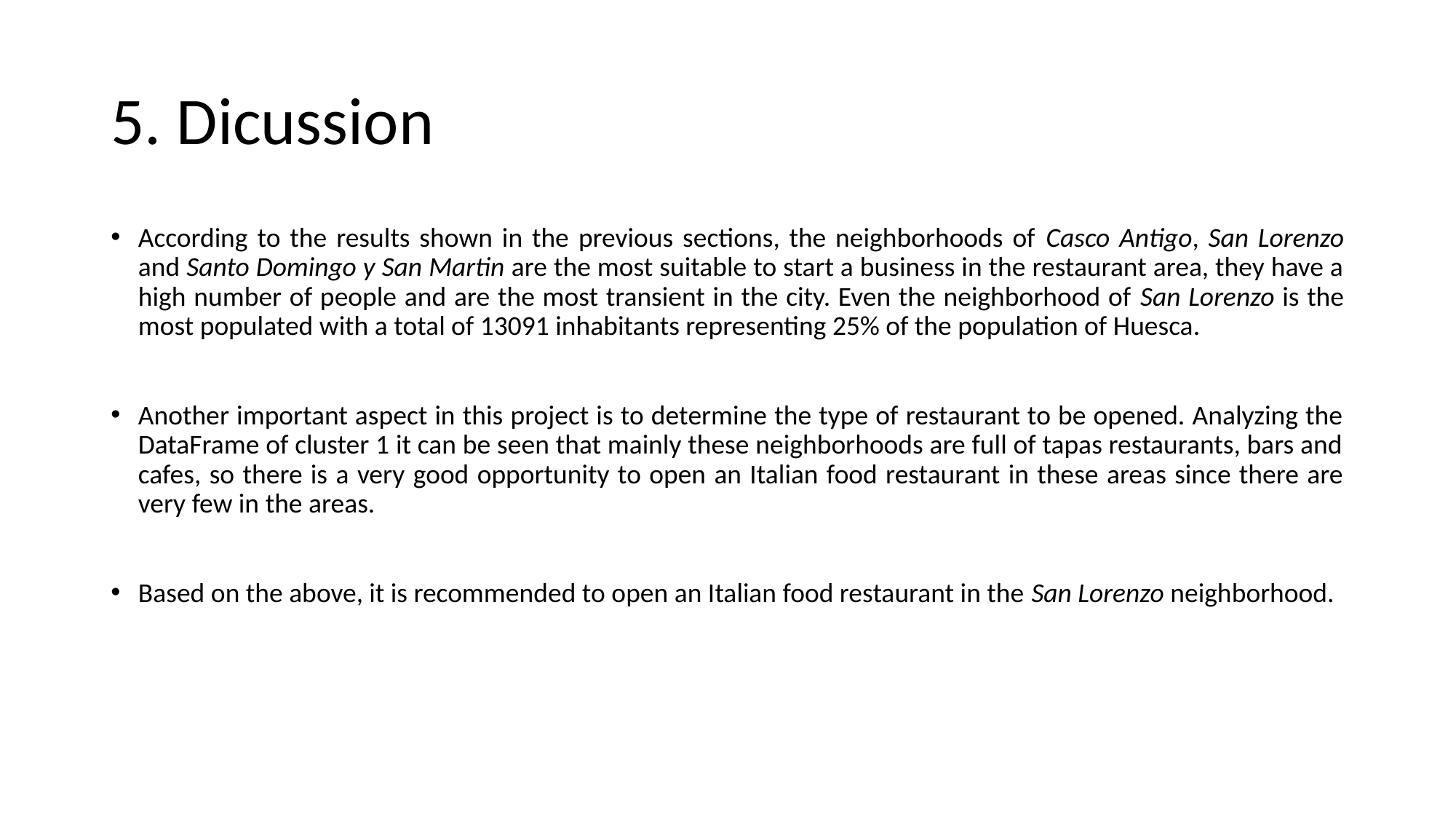

# 5. Dicussion
According to the results shown in the previous sections, the neighborhoods of Casco Antigo, San Lorenzo and Santo Domingo y San Martin are the most suitable to start a business in the restaurant area, they have a high number of people and are the most transient in the city. Even the neighborhood of San Lorenzo is the most populated with a total of 13091 inhabitants representing 25% of the population of Huesca.

Another important aspect in this project is to determine the type of restaurant to be opened. Analyzing the DataFrame of cluster 1 it can be seen that mainly these neighborhoods are full of tapas restaurants, bars and cafes, so there is a very good opportunity to open an Italian food restaurant in these areas since there are very few in the areas.

Based on the above, it is recommended to open an Italian food restaurant in the San Lorenzo neighborhood.